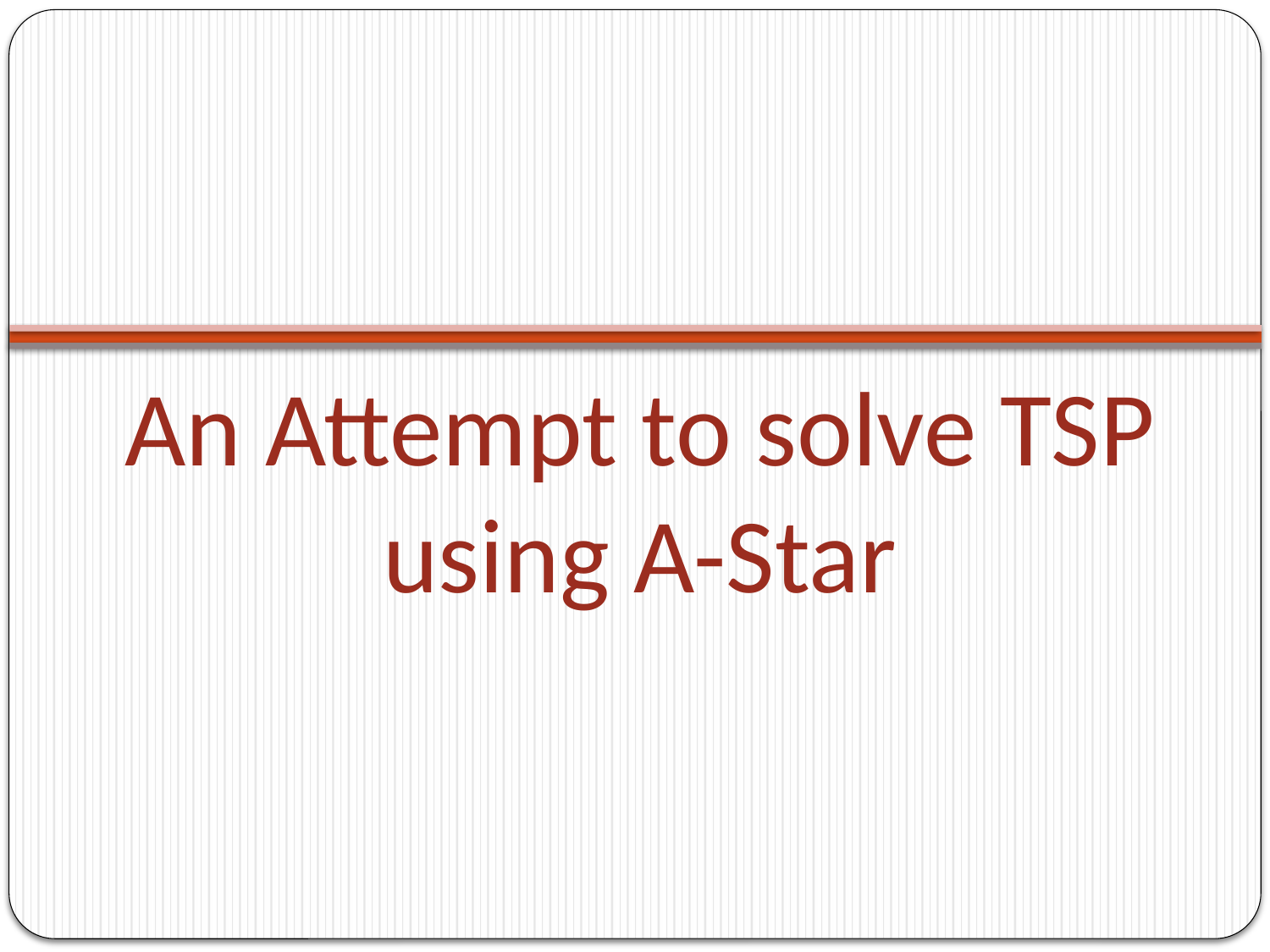

#
An Attempt to solve TSP using A-Star